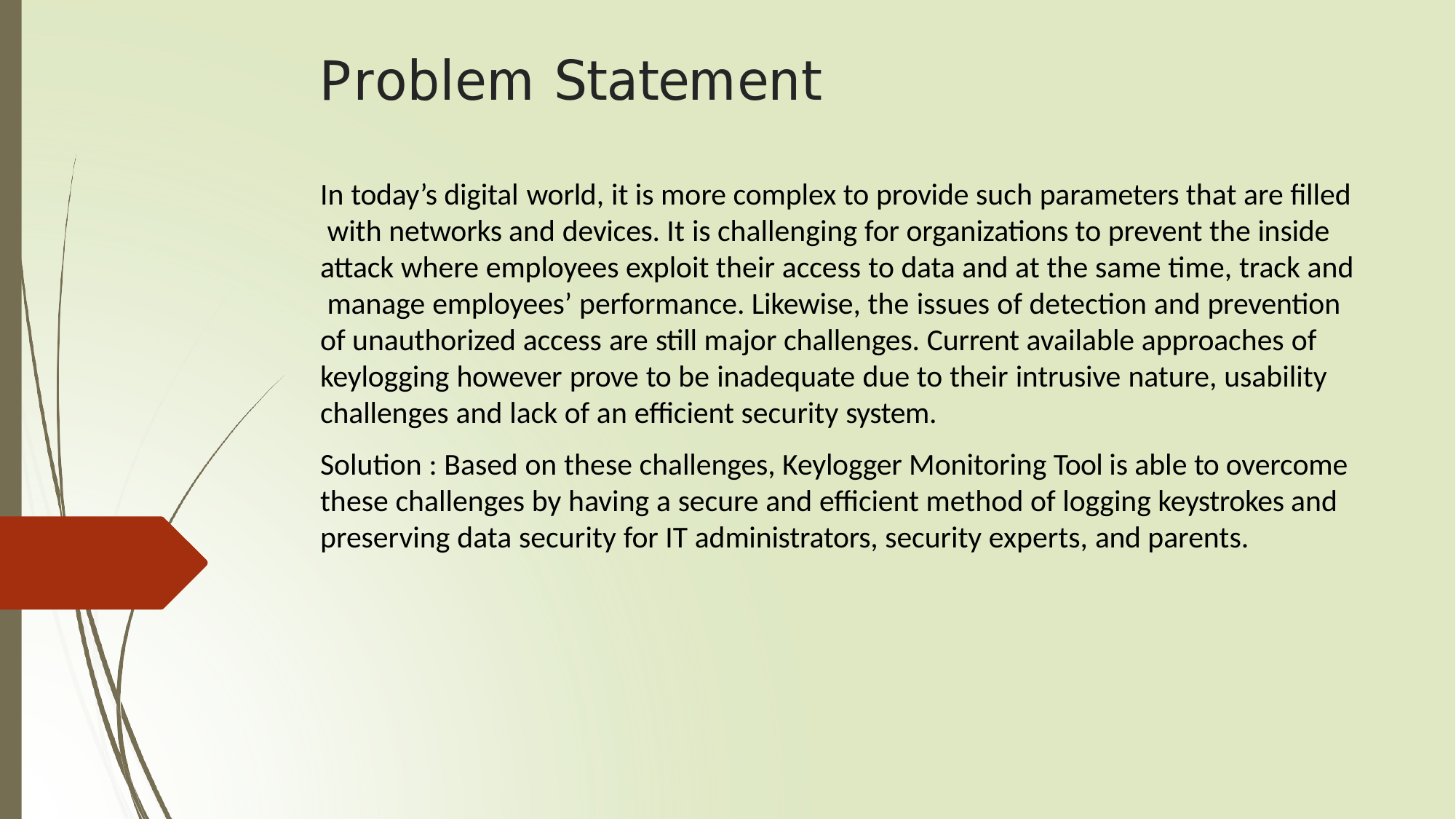

Problem Statement
In today’s digital world, it is more complex to provide such parameters that are filled  with networks and devices. It is challenging for organizations to prevent the inside  attack where employees exploit their access to data and at the same time, track and  manage employees’ performance. Likewise, the issues of detection and prevention  of unauthorized access are still major challenges. Current available approaches of  keylogging however prove to be inadequate due to their intrusive nature, usability  challenges and lack of an efficient security system.
Solution : Based on these challenges, Keylogger Monitoring Tool is able to overcome  these challenges by having a secure and efficient method of logging keystrokes and  preserving data security for IT administrators, security experts, and parents.